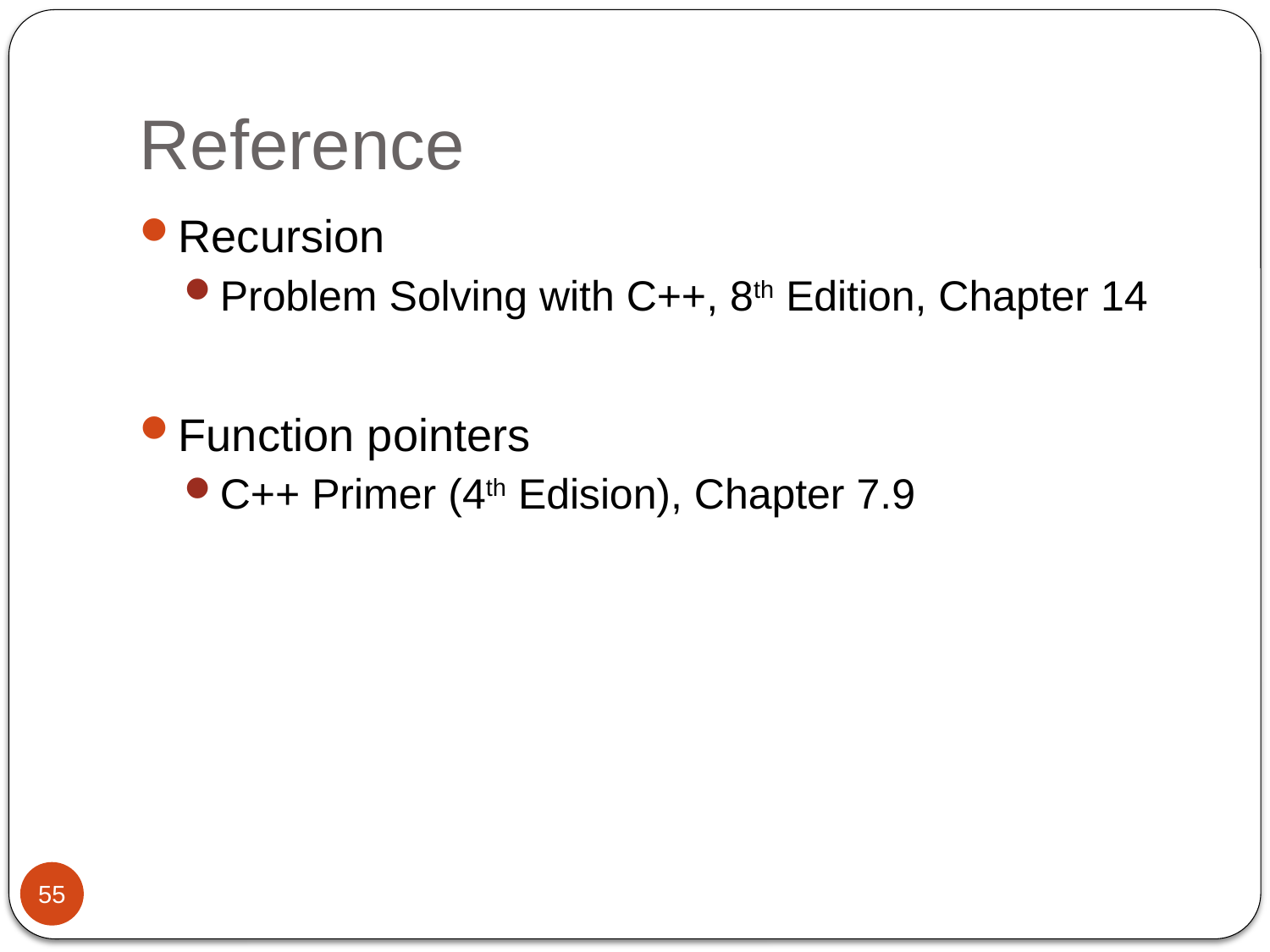

# Reference
Recursion
Problem Solving with C++, 8th Edition, Chapter 14

Function pointers
C++ Primer (4th Edision), Chapter 7.9

55